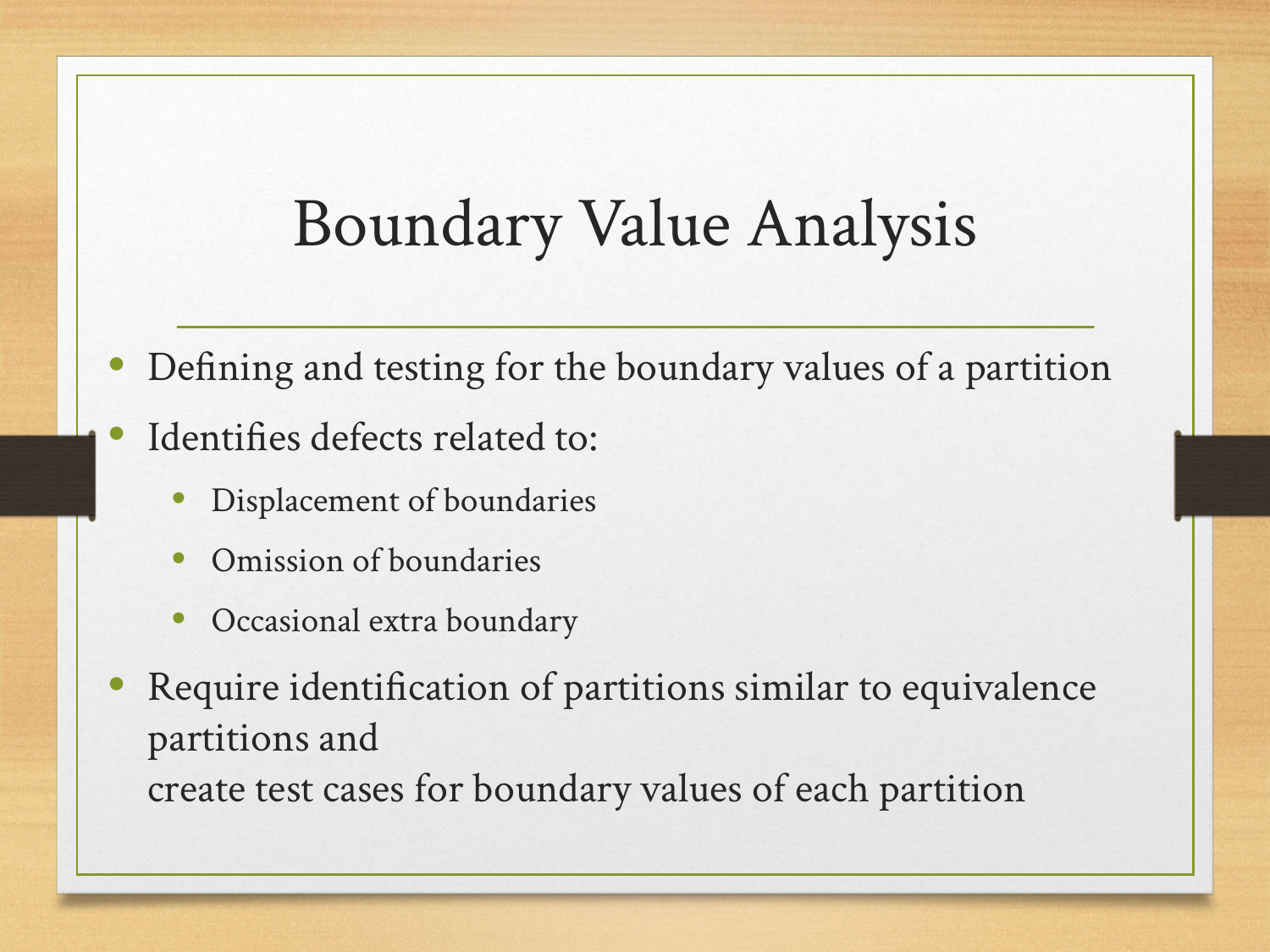

# Boundary Value Analysis
Defining and testing for the boundary values of a partition
Identifies defects related to:
Displacement of boundaries
Omission of boundaries
Occasional extra boundary
Require identification of partitions similar to equivalence partitions and
create test cases for boundary values of each partition